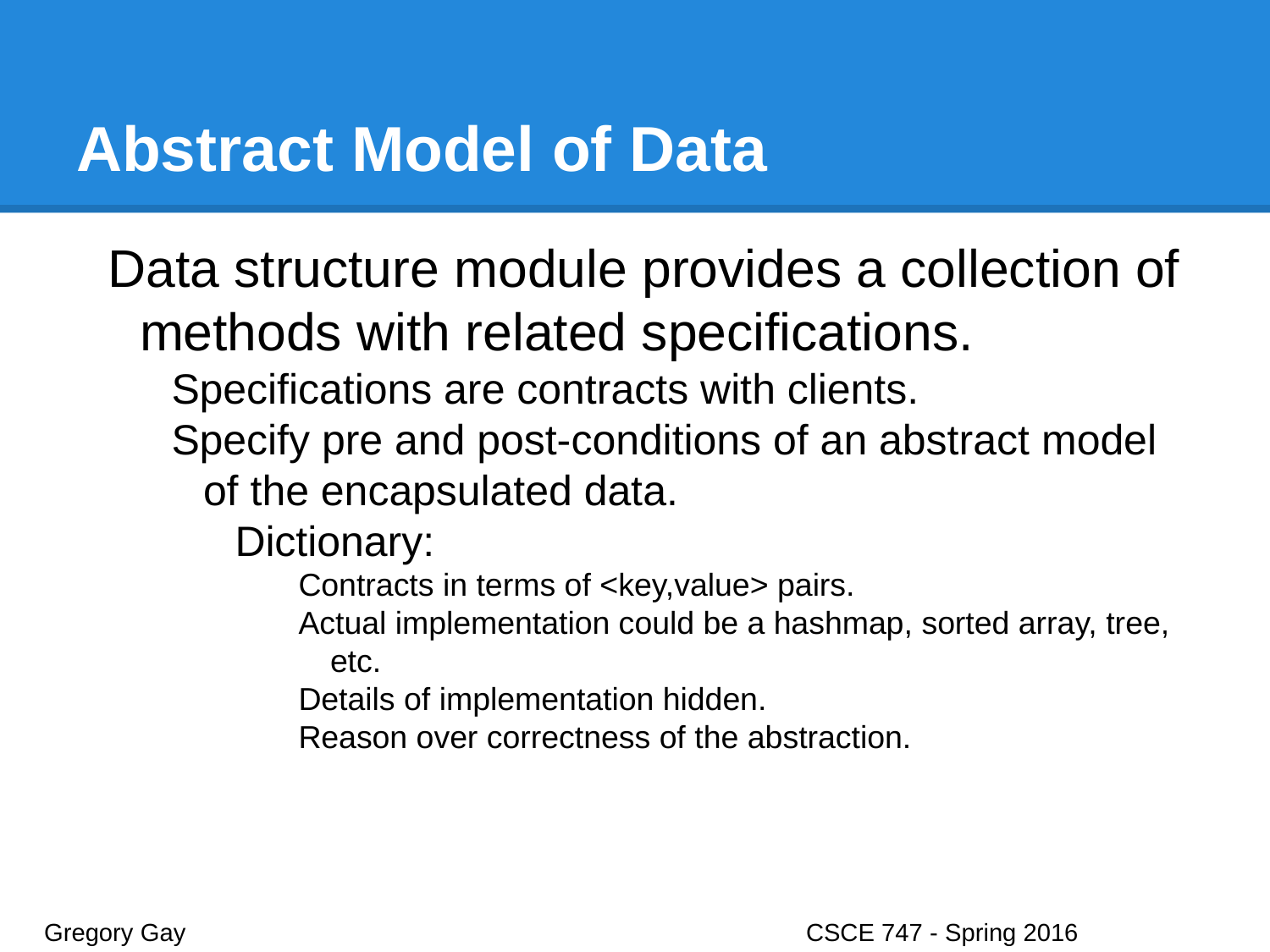

# Abstract Model of Data
Data structure module provides a collection of methods with related specifications.
Specifications are contracts with clients.
Specify pre and post-conditions of an abstract model of the encapsulated data.
Dictionary:
Contracts in terms of <key,value> pairs.
Actual implementation could be a hashmap, sorted array, tree, etc.
Details of implementation hidden.
Reason over correctness of the abstraction.
Gregory Gay					CSCE 747 - Spring 2016							32